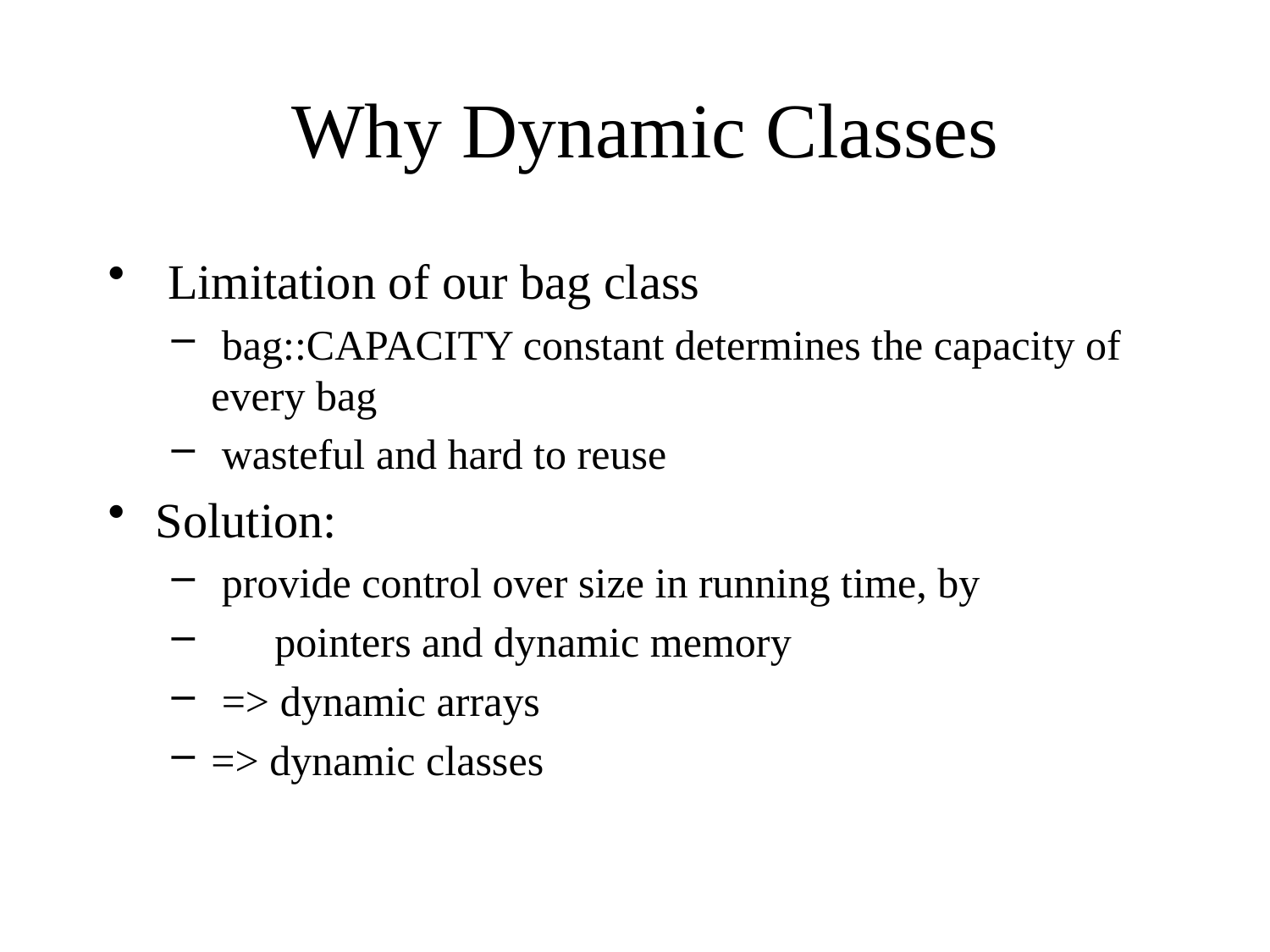

# Why Dynamic Classes
 Limitation of our bag class
 bag::CAPACITY constant determines the capacity of every bag
 wasteful and hard to reuse
Solution:
 provide control over size in running time, by
      pointers and dynamic memory
 => dynamic arrays
=> dynamic classes